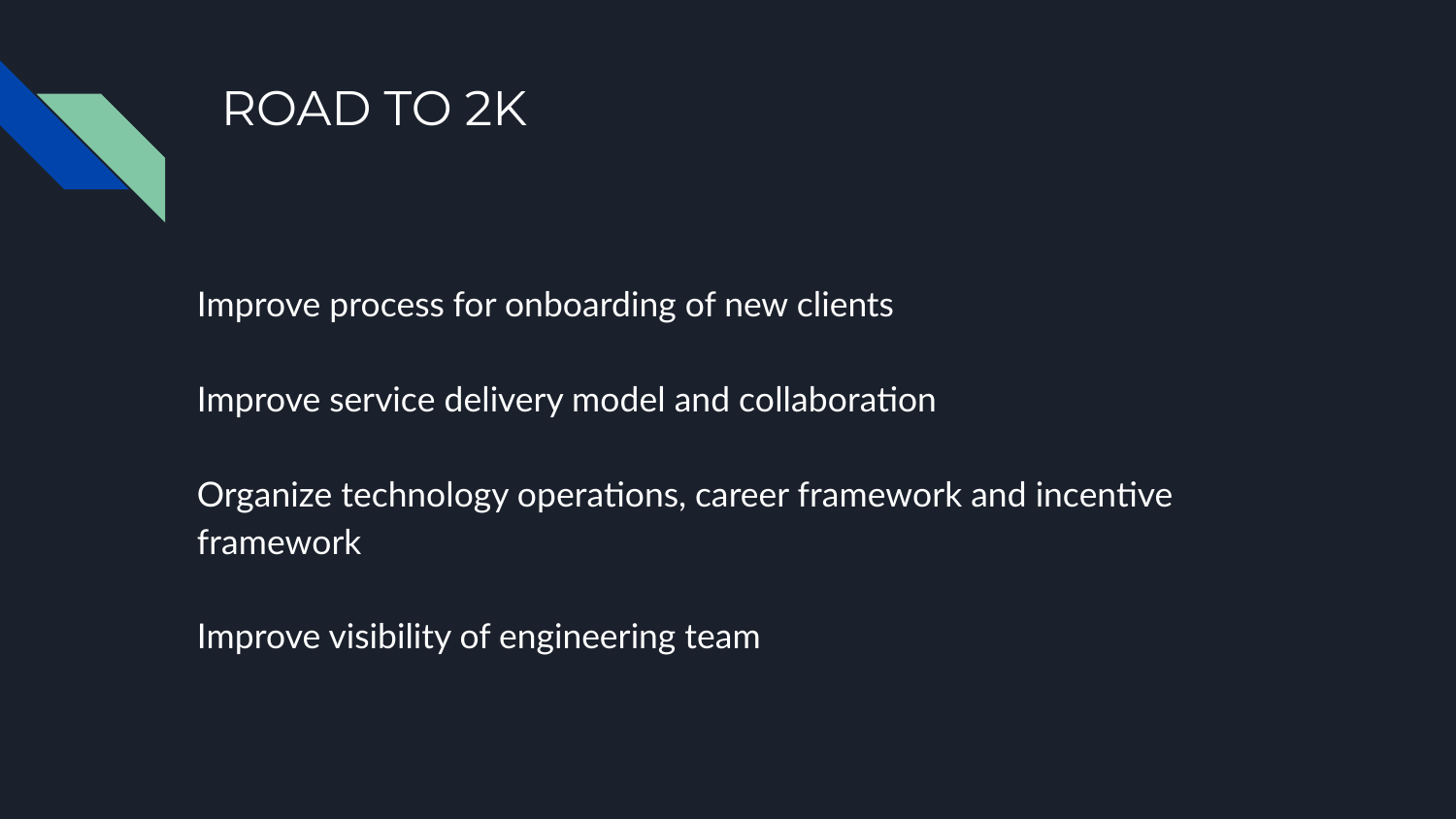

# ROAD TO 2K
Improve process for onboarding of new clients
Improve service delivery model and collaboration
Organize technology operations, career framework and incentive framework
Improve visibility of engineering team